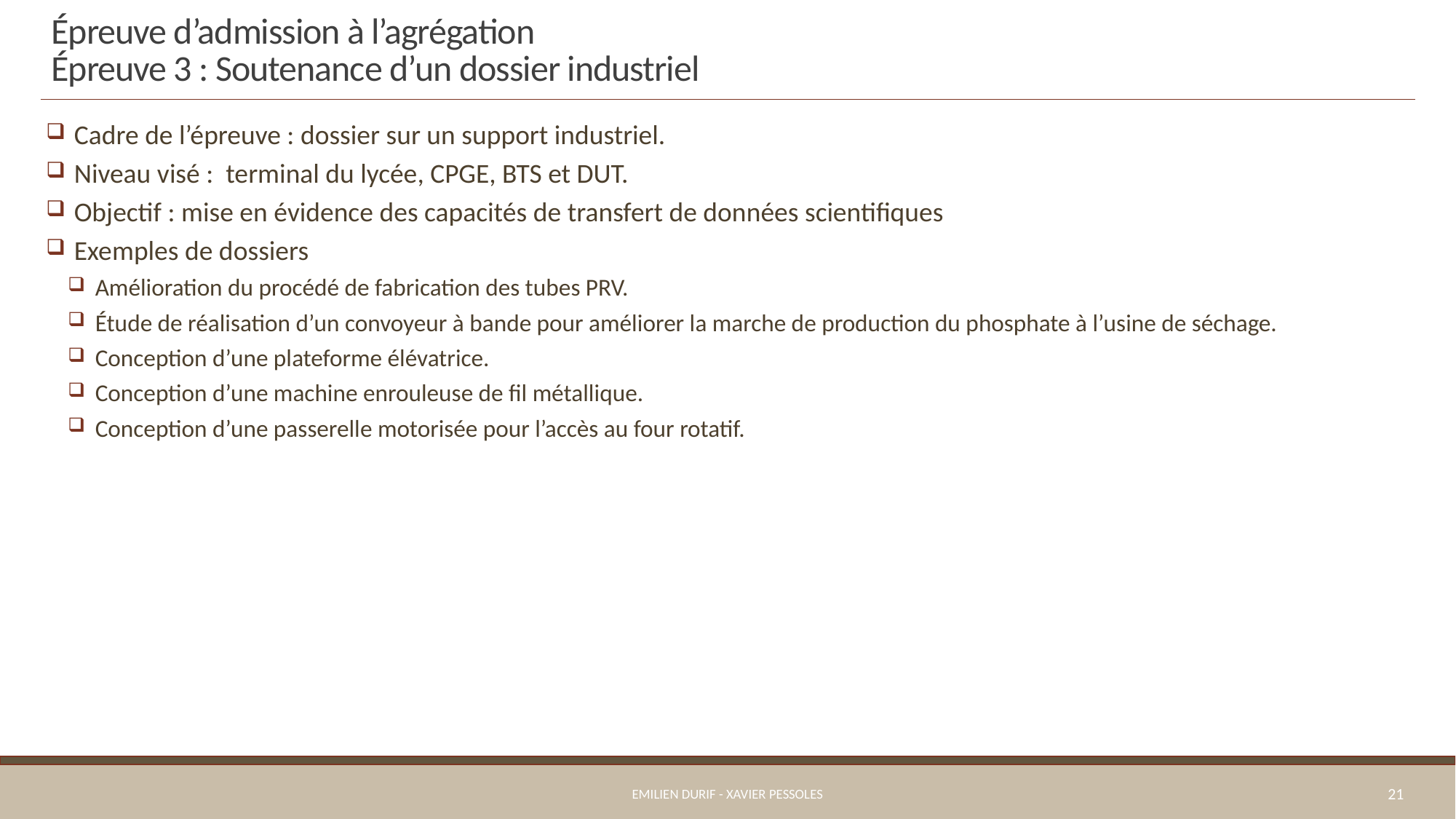

# Épreuve d’admission à l’agrégation Épreuve 3 : Soutenance d’un dossier industriel
 Cadre de l’épreuve : dossier sur un support industriel.
 Niveau visé :  terminal du lycée, CPGE, BTS et DUT.
 Objectif : mise en évidence des capacités de transfert de données scientifiques
 Exemples de dossiers
 Amélioration du procédé de fabrication des tubes PRV.
 Étude de réalisation d’un convoyeur à bande pour améliorer la marche de production du phosphate à l’usine de séchage.
 Conception d’une plateforme élévatrice.
 Conception d’une machine enrouleuse de fil métallique.
 Conception d’une passerelle motorisée pour l’accès au four rotatif.

Emilien Durif - Xavier Pessoles
21